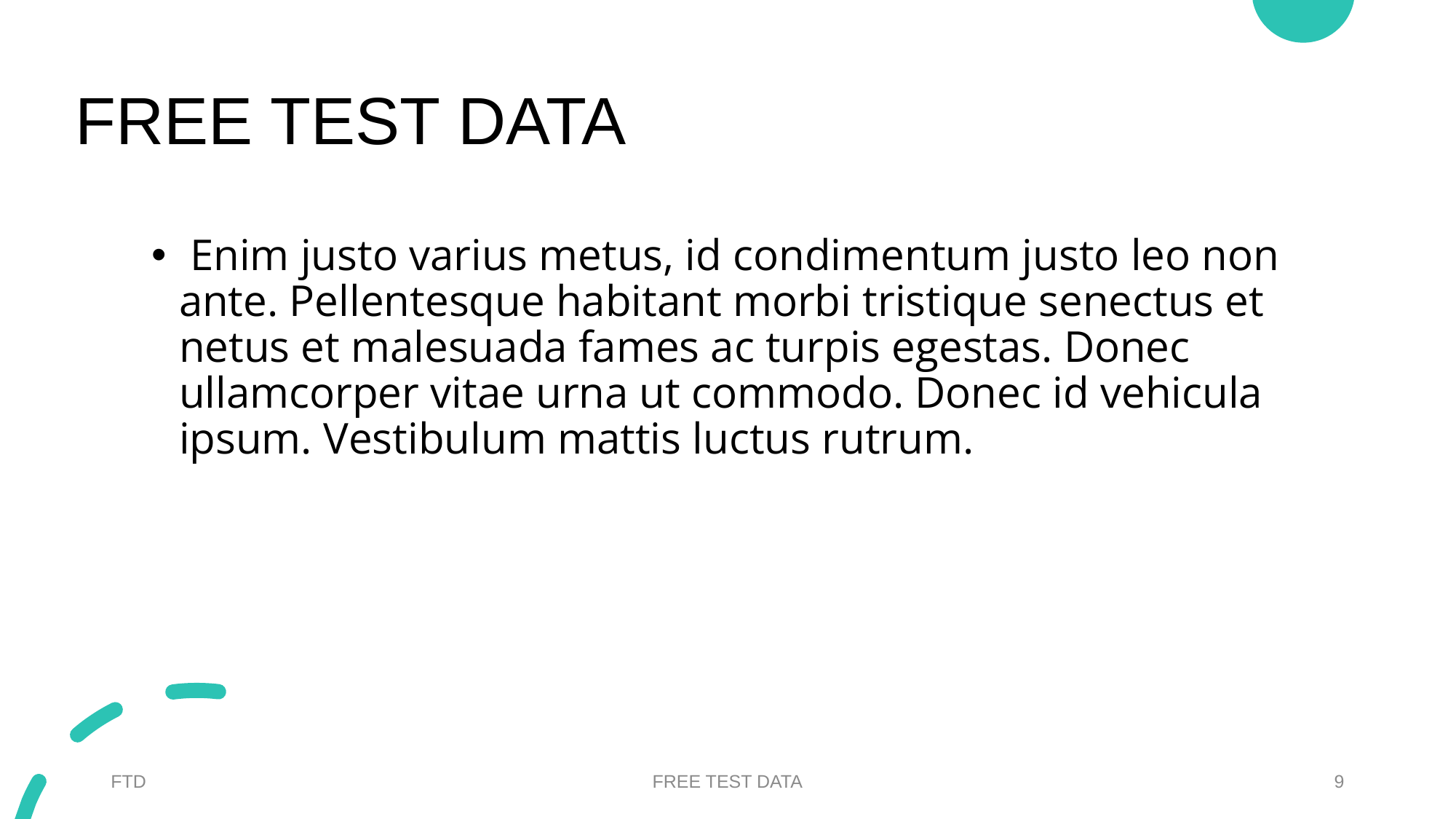

# FREE TEST DATA
 Enim justo varius metus, id condimentum justo leo non ante. Pellentesque habitant morbi tristique senectus et netus et malesuada fames ac turpis egestas. Donec ullamcorper vitae urna ut commodo. Donec id vehicula ipsum. Vestibulum mattis luctus rutrum.
FTD
FREE TEST DATA
9